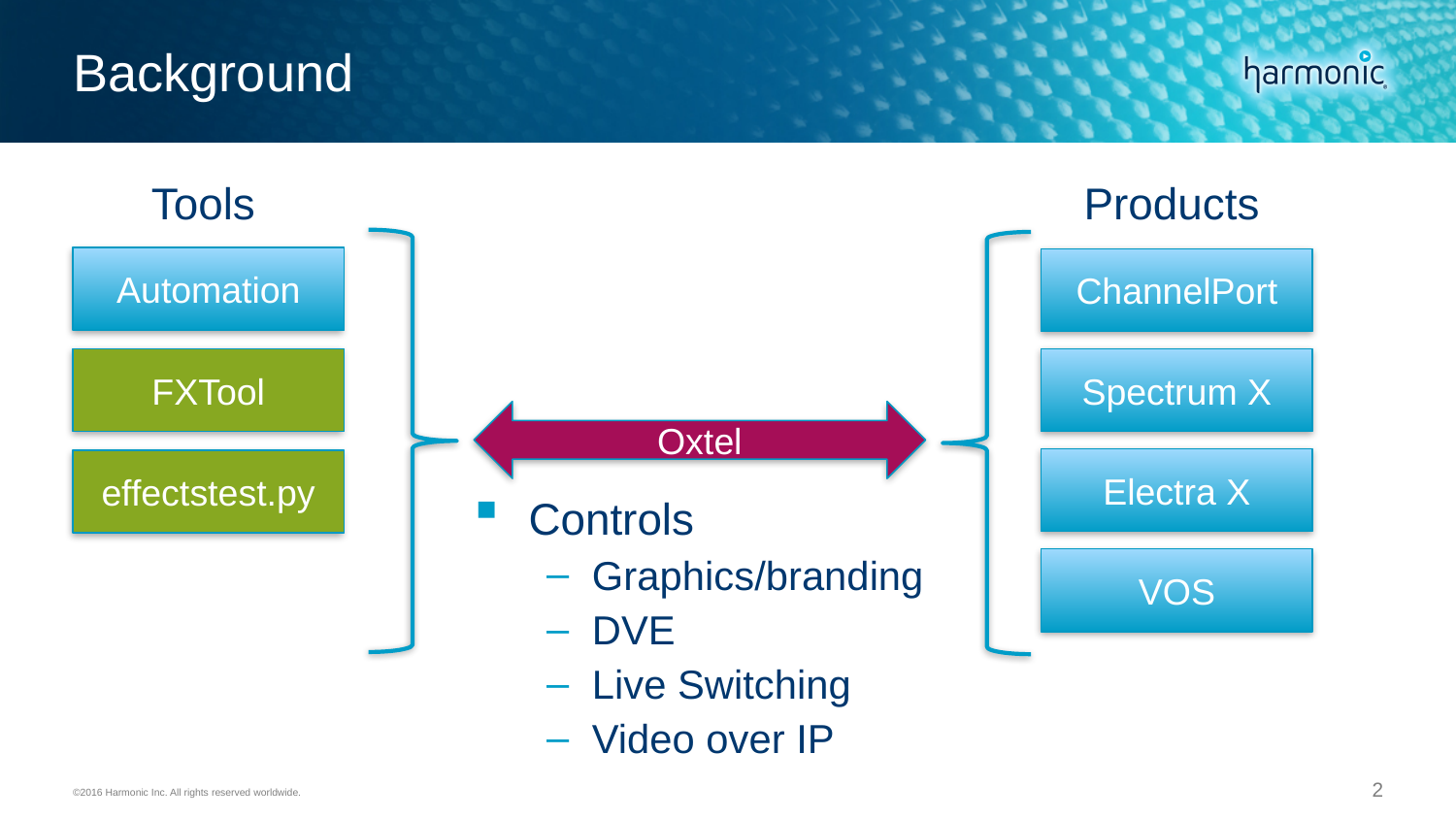

# Background
Tools
Products

Automation
ChannelPort
Spectrum X
FXTool
Oxtel
Electra X
effectstest.py
Controls
Graphics/branding
DVE
Live Switching
Video over IP
VOS